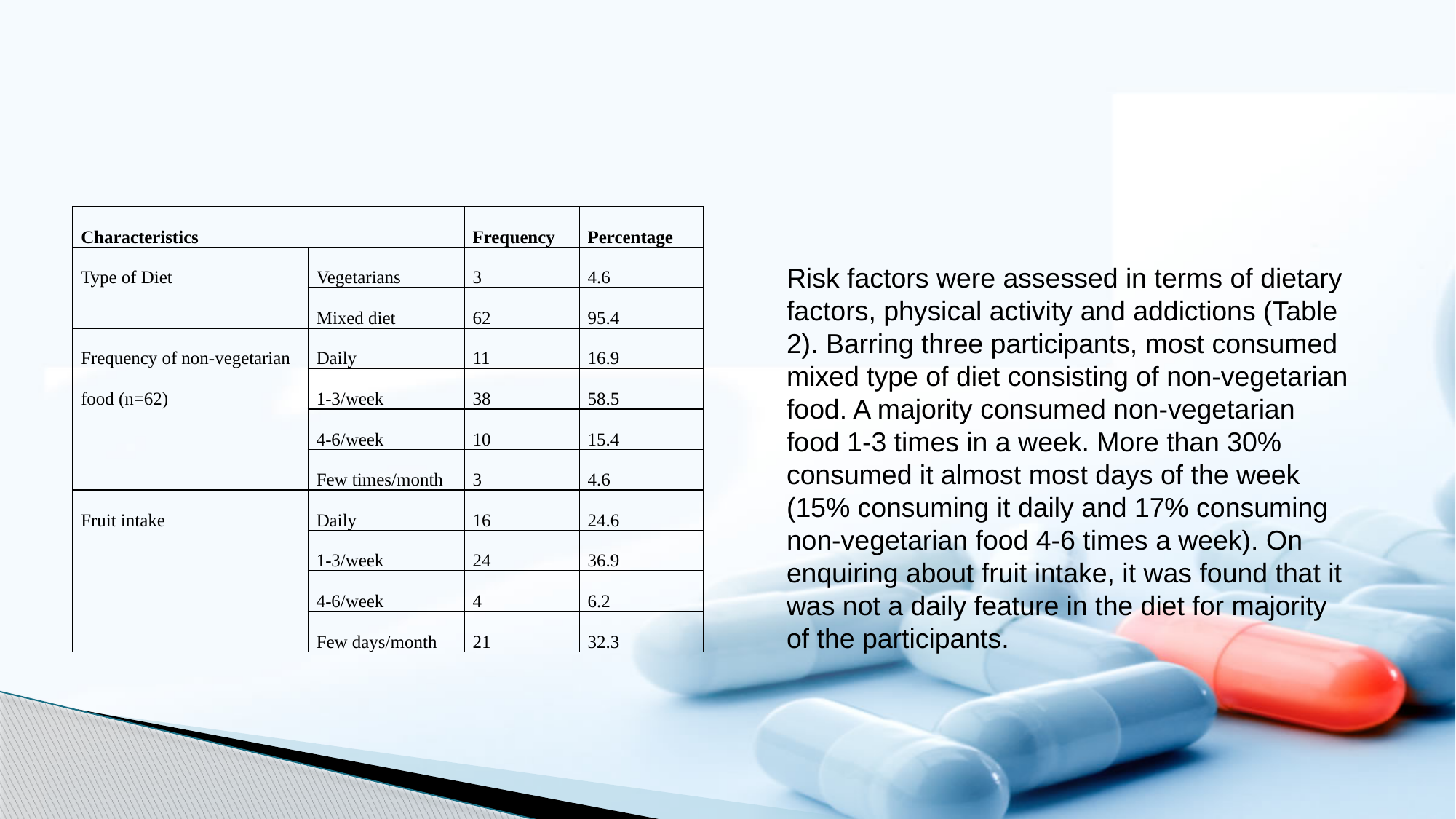

#
| Characteristics |  | Frequency | Percentage |
| --- | --- | --- | --- |
| Type of Diet | Vegetarians | 3 | 4.6 |
|  | Mixed diet | 62 | 95.4 |
| Frequency of non-vegetarian food (n=62) | Daily | 11 | 16.9 |
|  | 1-3/week | 38 | 58.5 |
|  | 4-6/week | 10 | 15.4 |
|  | Few times/month | 3 | 4.6 |
| Fruit intake | Daily | 16 | 24.6 |
|  | 1-3/week | 24 | 36.9 |
|  | 4-6/week | 4 | 6.2 |
|  | Few days/month | 21 | 32.3 |
Risk factors were assessed in terms of dietary factors, physical activity and addictions (Table 2). Barring three participants, most consumed mixed type of diet consisting of non-vegetarian food. A majority consumed non-vegetarian food 1-3 times in a week. More than 30% consumed it almost most days of the week (15% consuming it daily and 17% consuming non-vegetarian food 4-6 times a week). On enquiring about fruit intake, it was found that it was not a daily feature in the diet for majority of the participants.